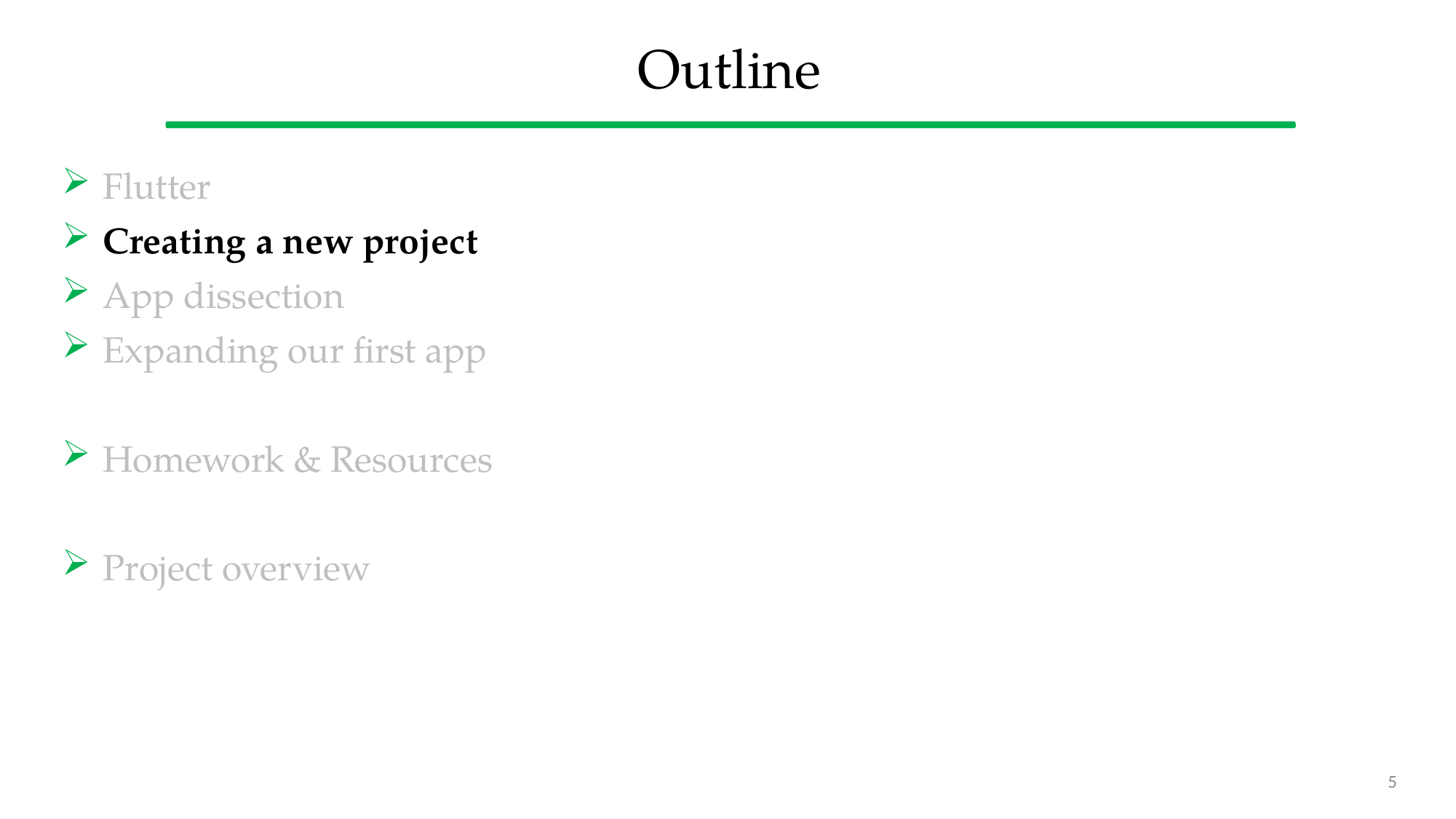

# Outline
Flutter
Creating a new project
App dissection
Expanding our first app

Homework & Resources

Project overview
5